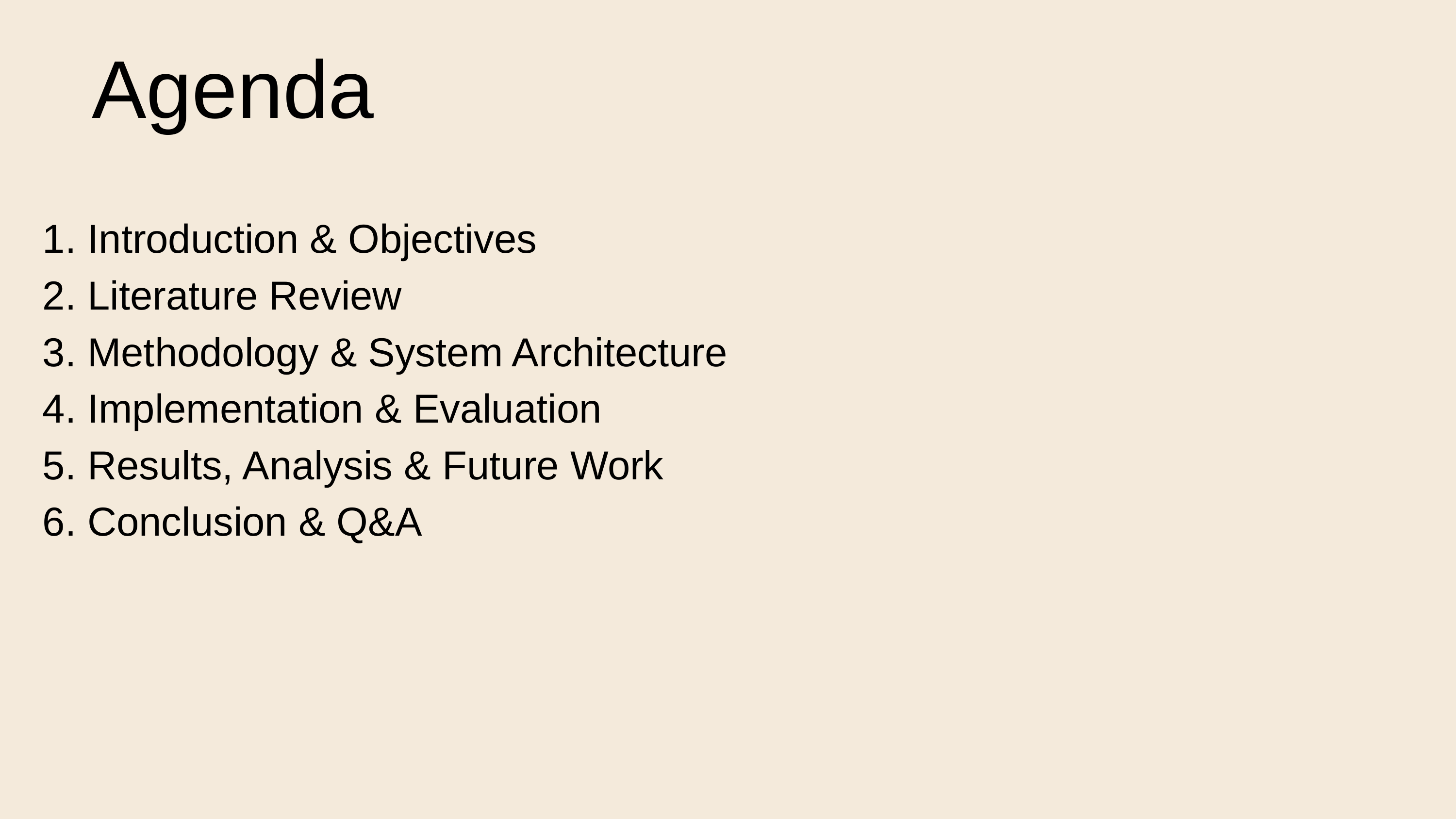

Agenda
1. Introduction & Objectives
2. Literature Review
3. Methodology & System Architecture
4. Implementation & Evaluation
5. Results, Analysis & Future Work
6. Conclusion & Q&A